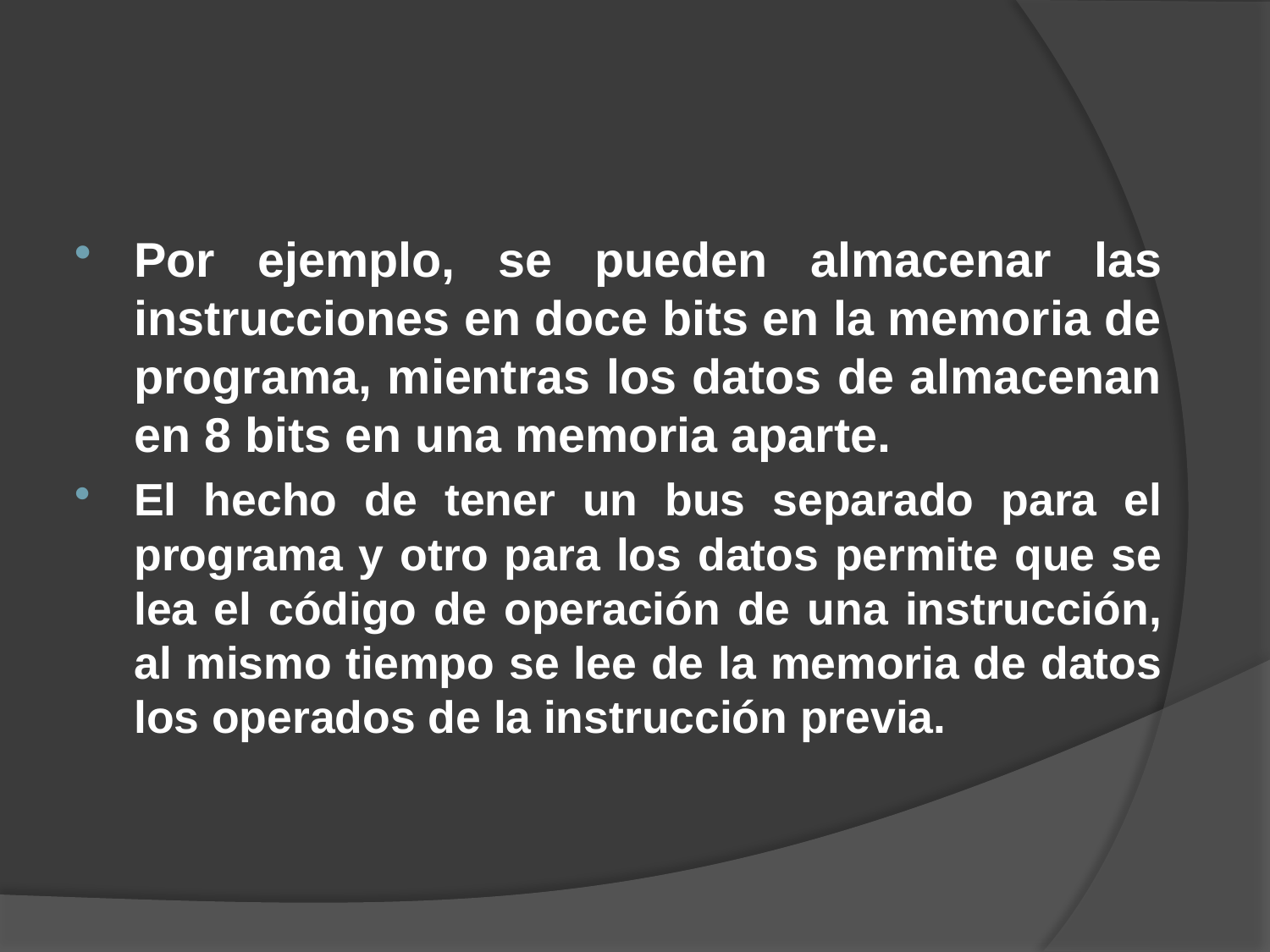

#
Por ejemplo, se pueden almacenar las instrucciones en doce bits en la memoria de programa, mientras los datos de almacenan en 8 bits en una memoria aparte.
El hecho de tener un bus separado para el programa y otro para los datos permite que se lea el código de operación de una instrucción, al mismo tiempo se lee de la memoria de datos los operados de la instrucción previa.